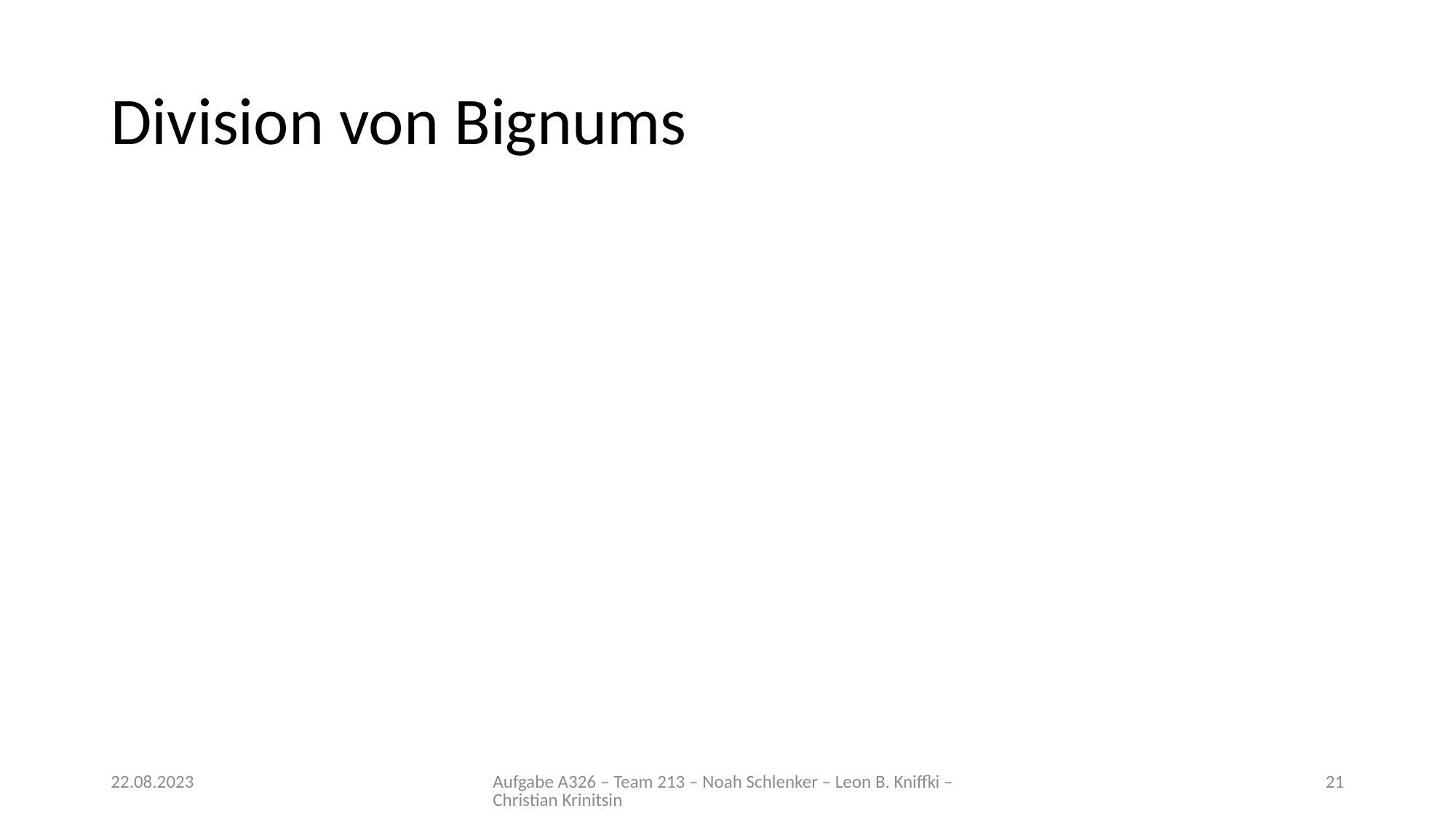

# Division von Bignums

22.08.2023
Aufgabe A326 – Team 213 – Noah Schlenker – Leon B. Kniffki – Christian Krinitsin
21